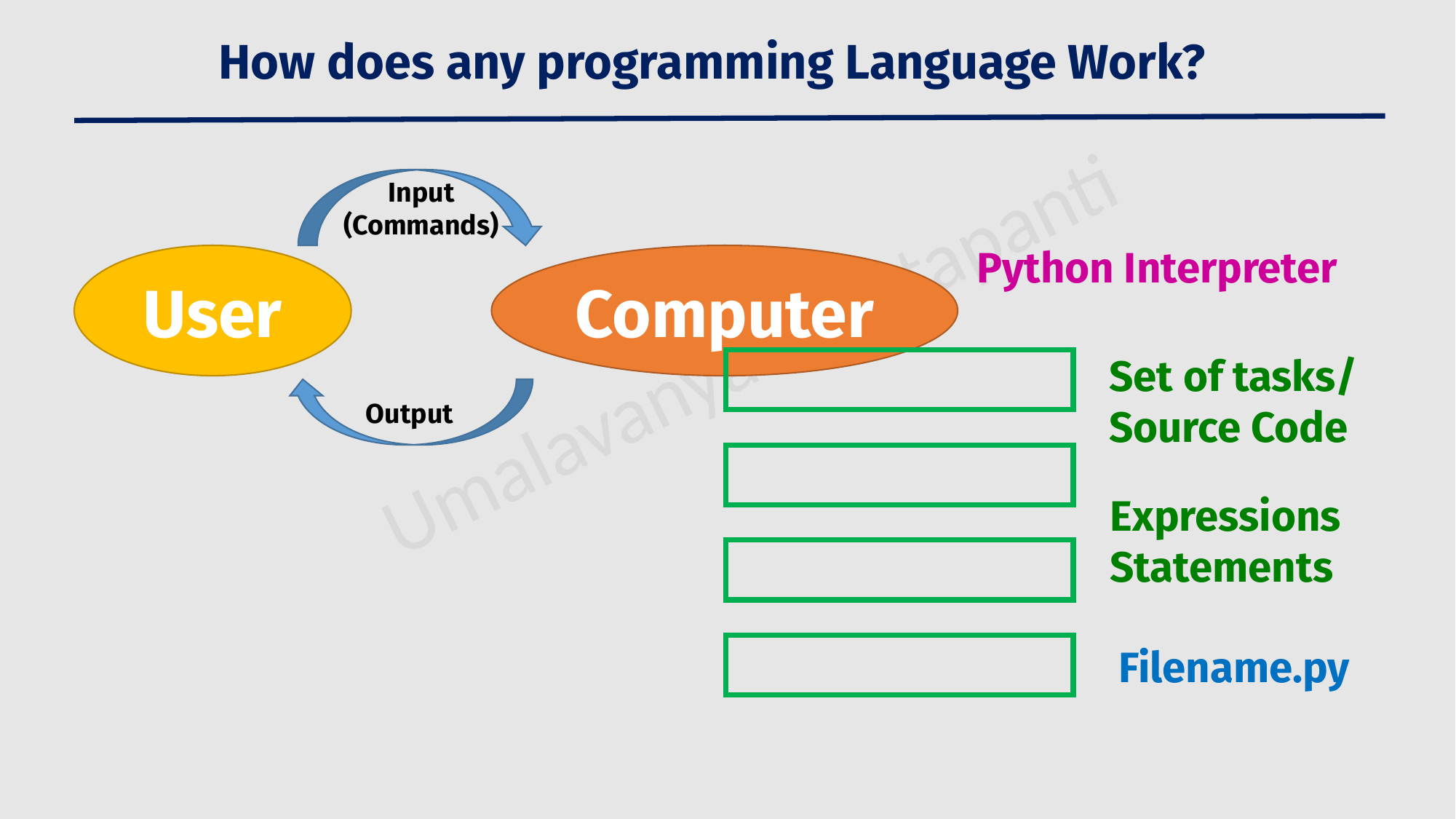

How does any programming Language Work?
Input
(Commands)
Python Interpreter
User
Computer
Set of tasks/
Source Code

Output
Expressions
Statements
Filename.py